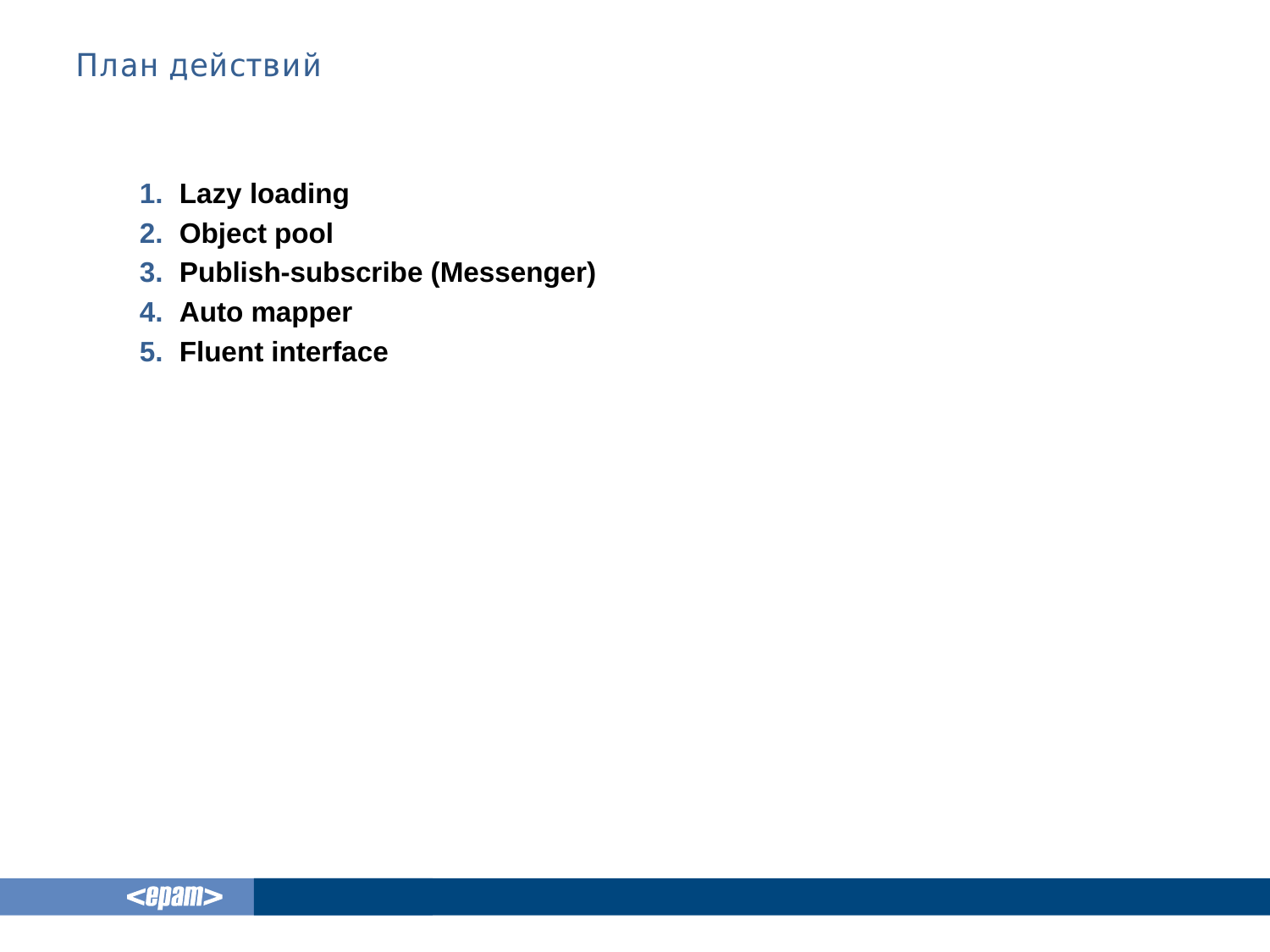

# План действий
Lazy loading
Object pool
Publish-subscribe (Messenger)
Auto mapper
Fluent interface